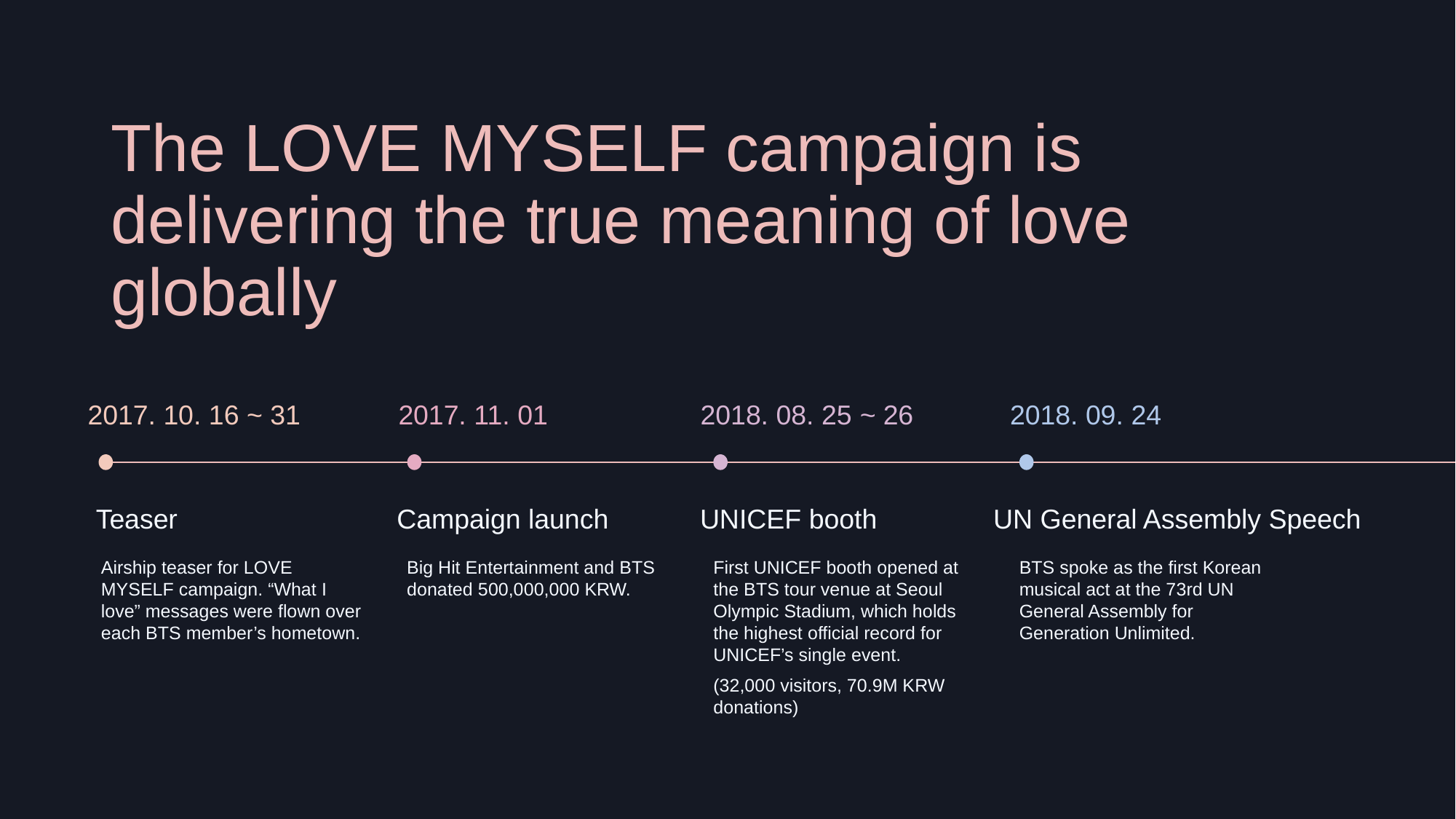

# The LOVE MYSELF campaign is delivering the true meaning of love globally
2017. 10. 16 ~ 31

Teaser
Airship teaser for LOVE MYSELF campaign. “What I love” messages were flown over each BTS member’s hometown.
2017. 11. 01

Campaign launch
Big Hit Entertainment and BTS donated 500,000,000 KRW.
2018. 08. 25 ~ 26

UNICEF booth
First UNICEF booth opened at the BTS tour venue at Seoul Olympic Stadium, which holds the highest official record for UNICEF’s single event.
(32,000 visitors, 70.9M KRW donations)
2018. 09. 24

UN General Assembly Speech
BTS spoke as the first Korean musical act at the 73rd UN General Assembly for Generation Unlimited.